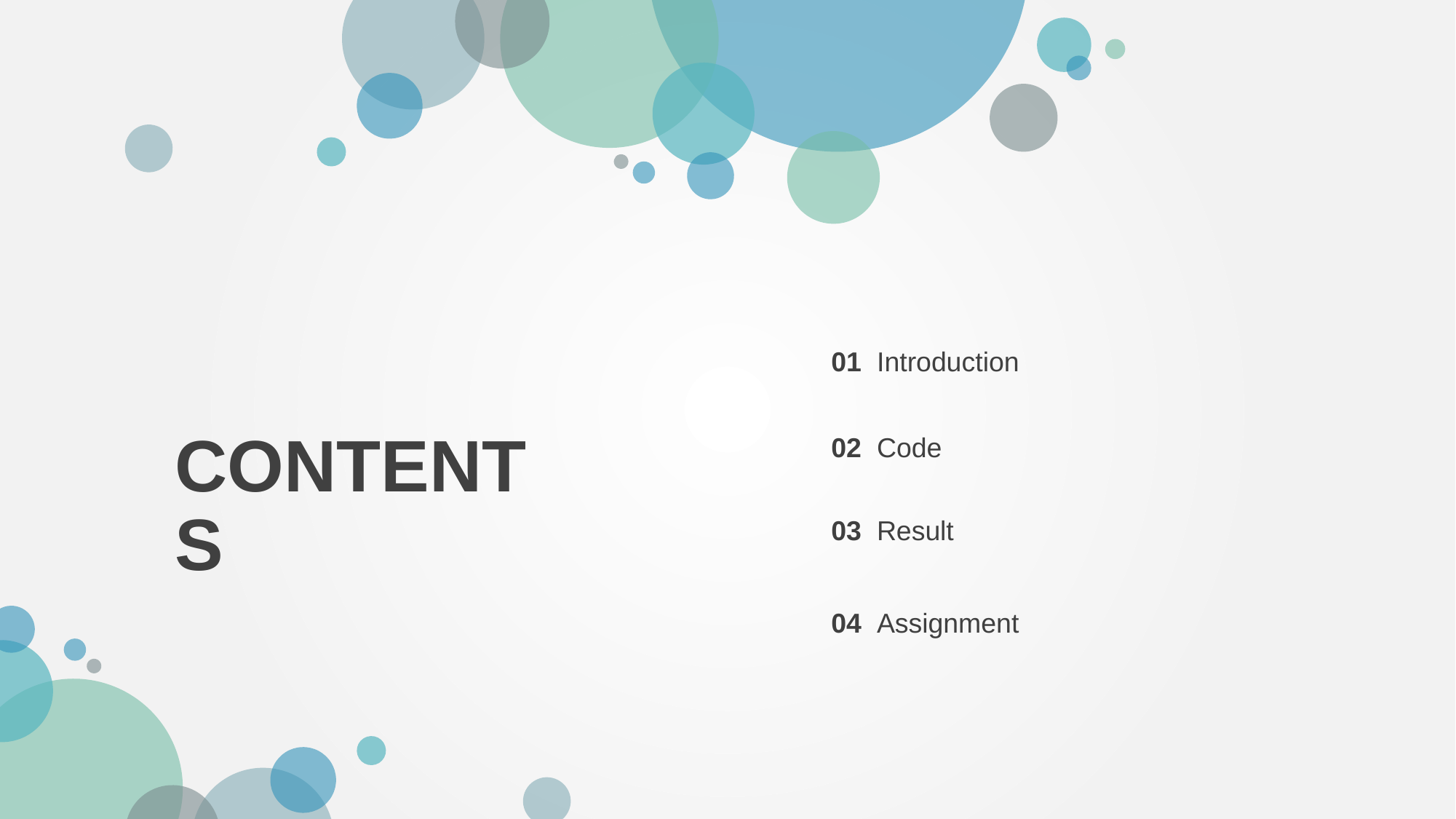

01  Introduction
02  Code
CONTENTS
03  Result
04  Assignment